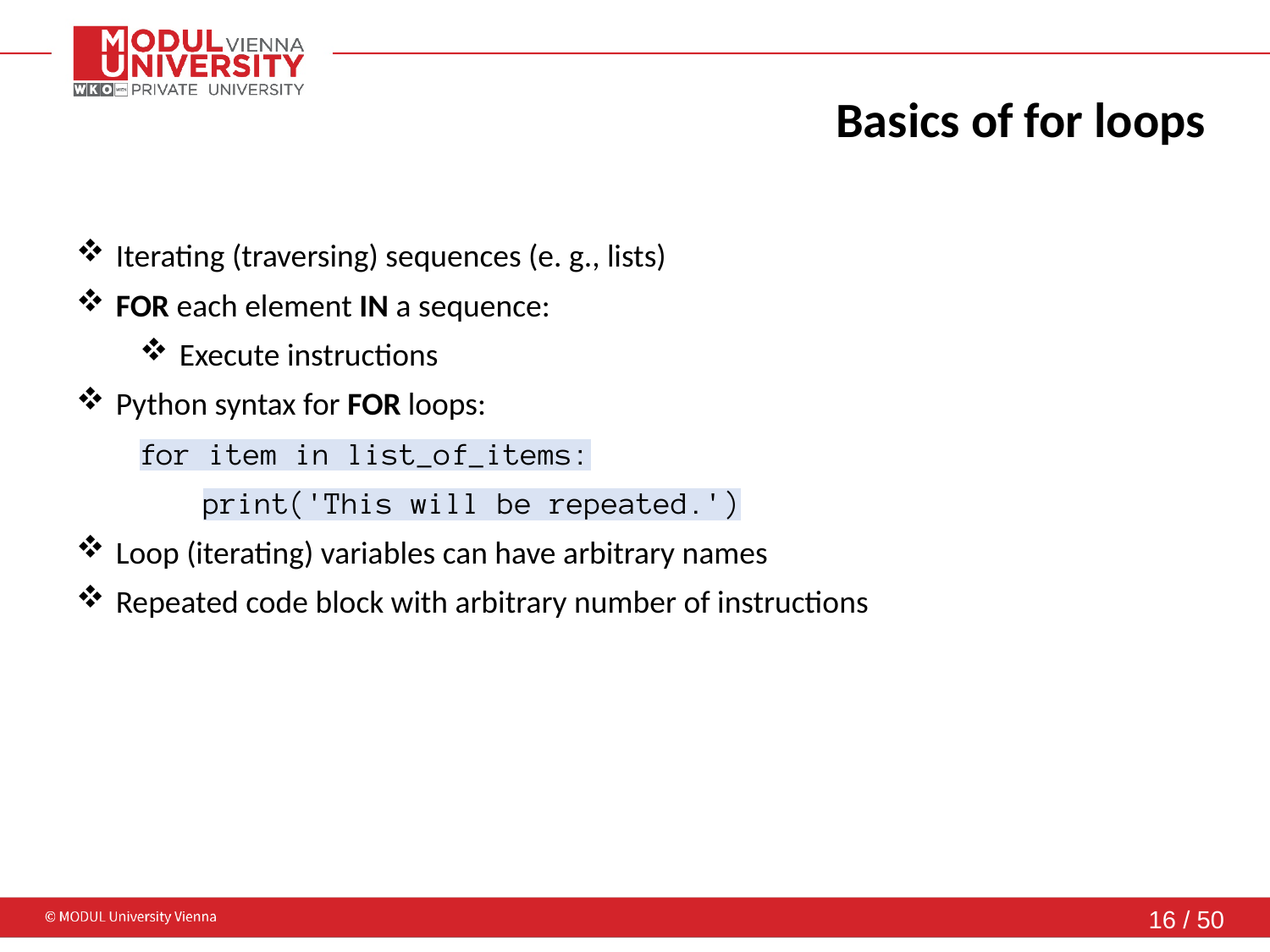

# Basics of for loops
Iterating (traversing) sequences (e. g., lists)
FOR each element IN a sequence:
Execute instructions
Python syntax for FOR loops:
for item in list_of_items:
print('This will be repeated.')
Loop (iterating) variables can have arbitrary names
Repeated code block with arbitrary number of instructions